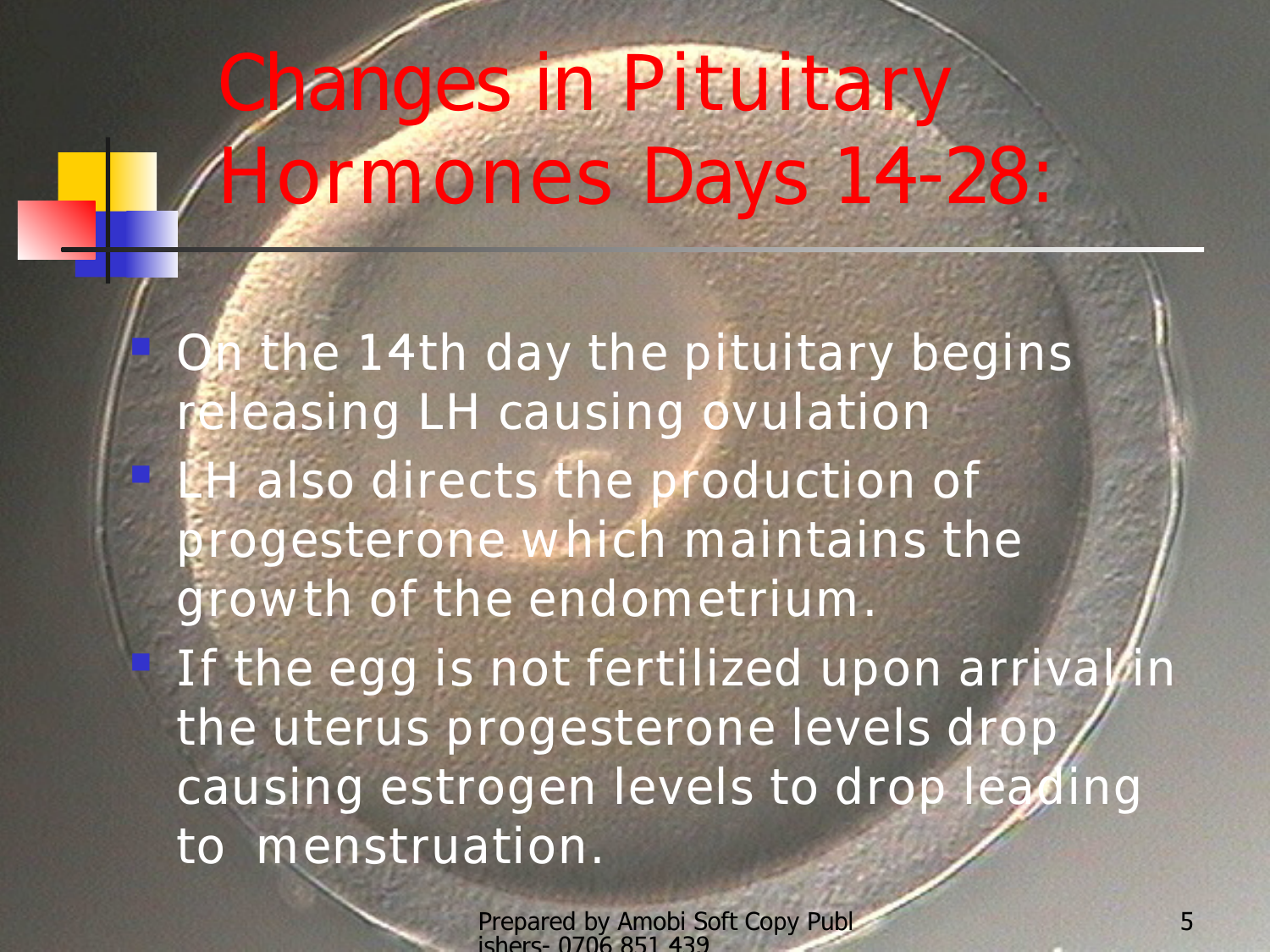

# Changes in Pituitary Hormones Days 14-28:
On the 14th day the pituitary begins releasing LH causing ovulation
LH also directs the production of  progesterone which maintains the growth of the endometrium.
If the egg is not fertilized upon arrival in the uterus progesterone levels drop causing estrogen levels to drop leading to  menstruation.
Prepared by Amobi Soft Copy Publishers- 0706 851 439
5